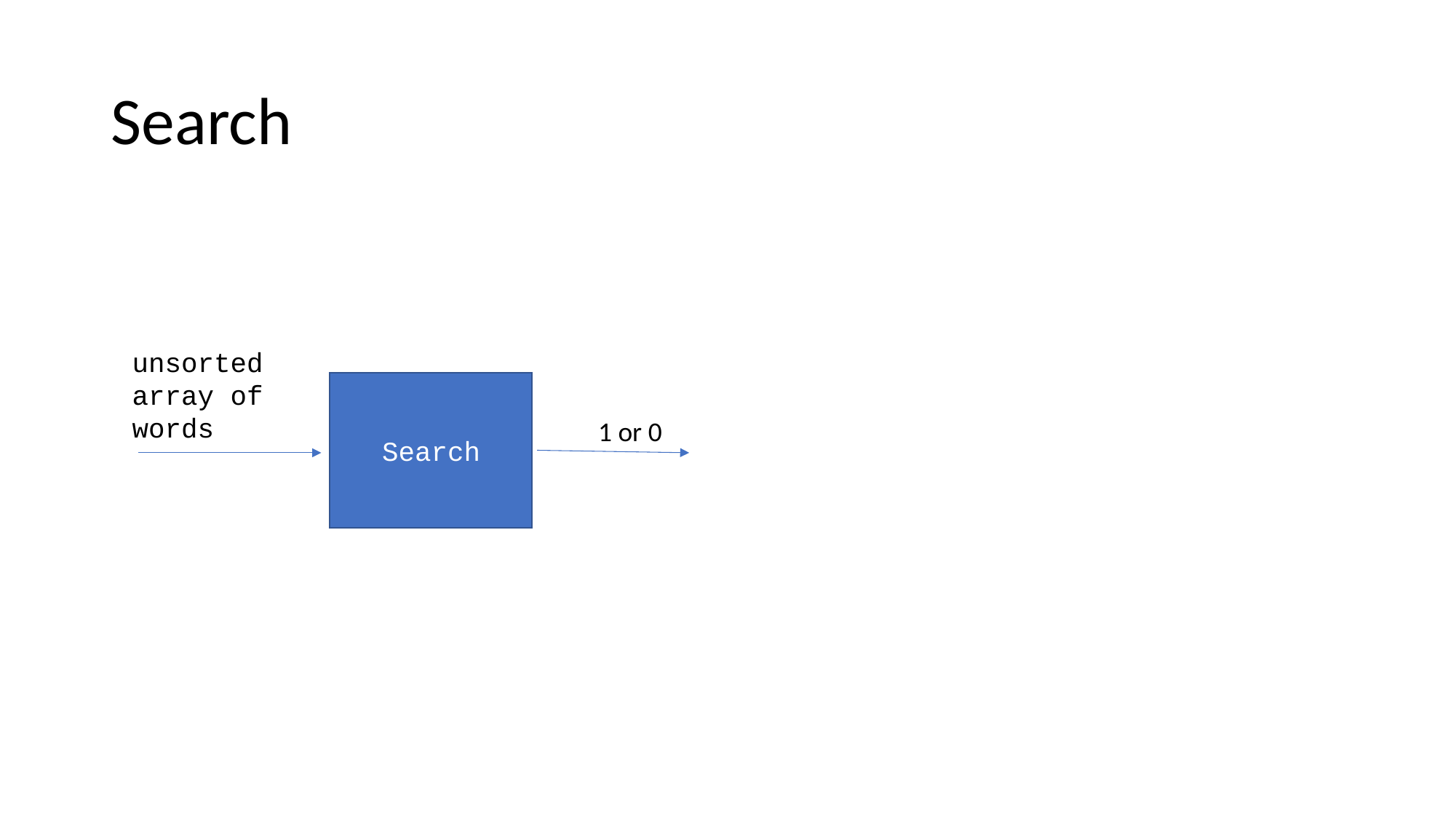

# Search

unsorted array of words
Search
1 or 0